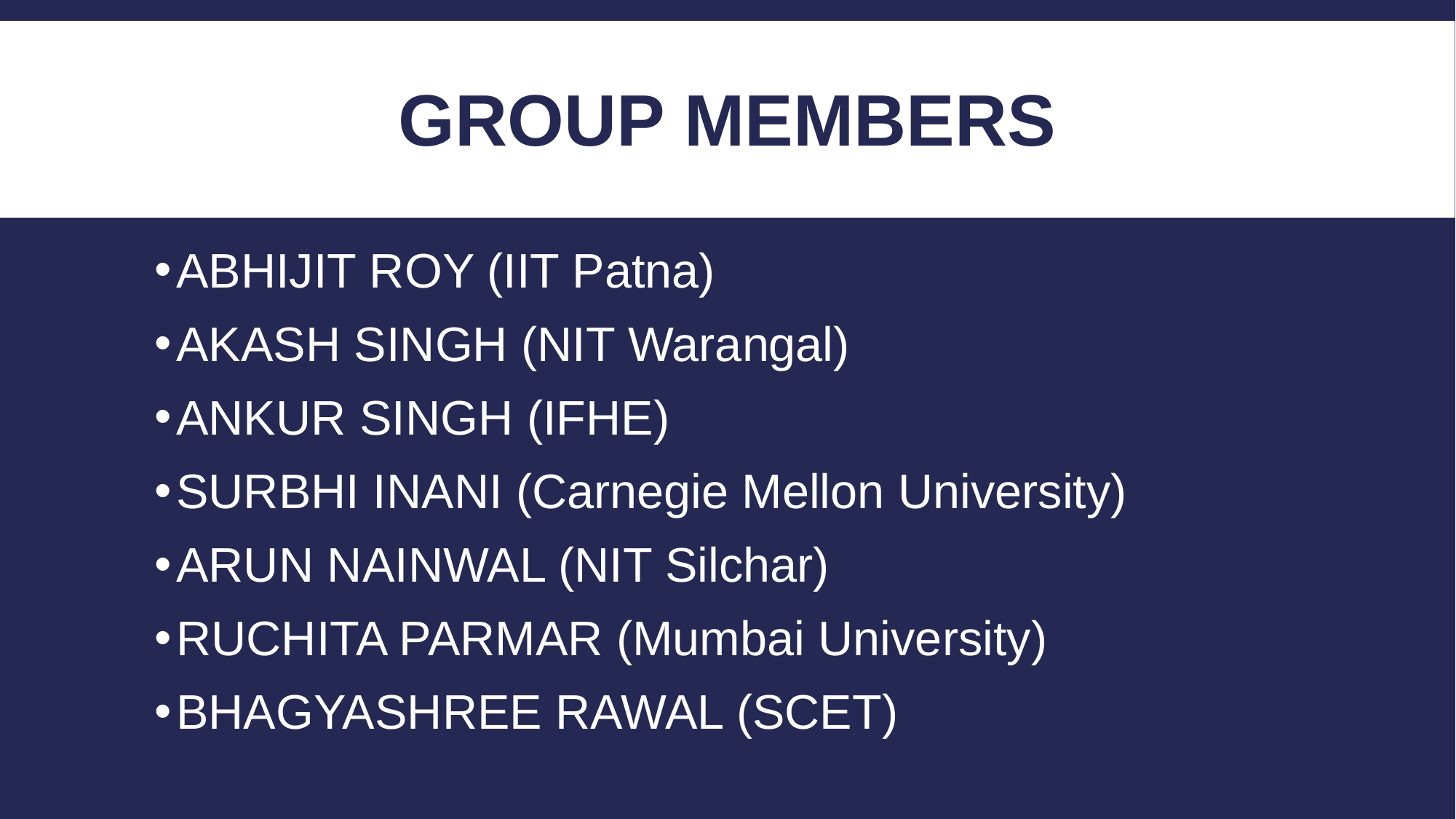

# Group Members
ABHIJIT ROY (IIT Patna)
AKASH SINGH (NIT Warangal)
ANKUR SINGH (IFHE)
SURBHI INANI (Carnegie Mellon University)
ARUN NAINWAL (NIT Silchar)
RUCHITA PARMAR (Mumbai University)
BHAGYASHREE RAWAL (SCET)